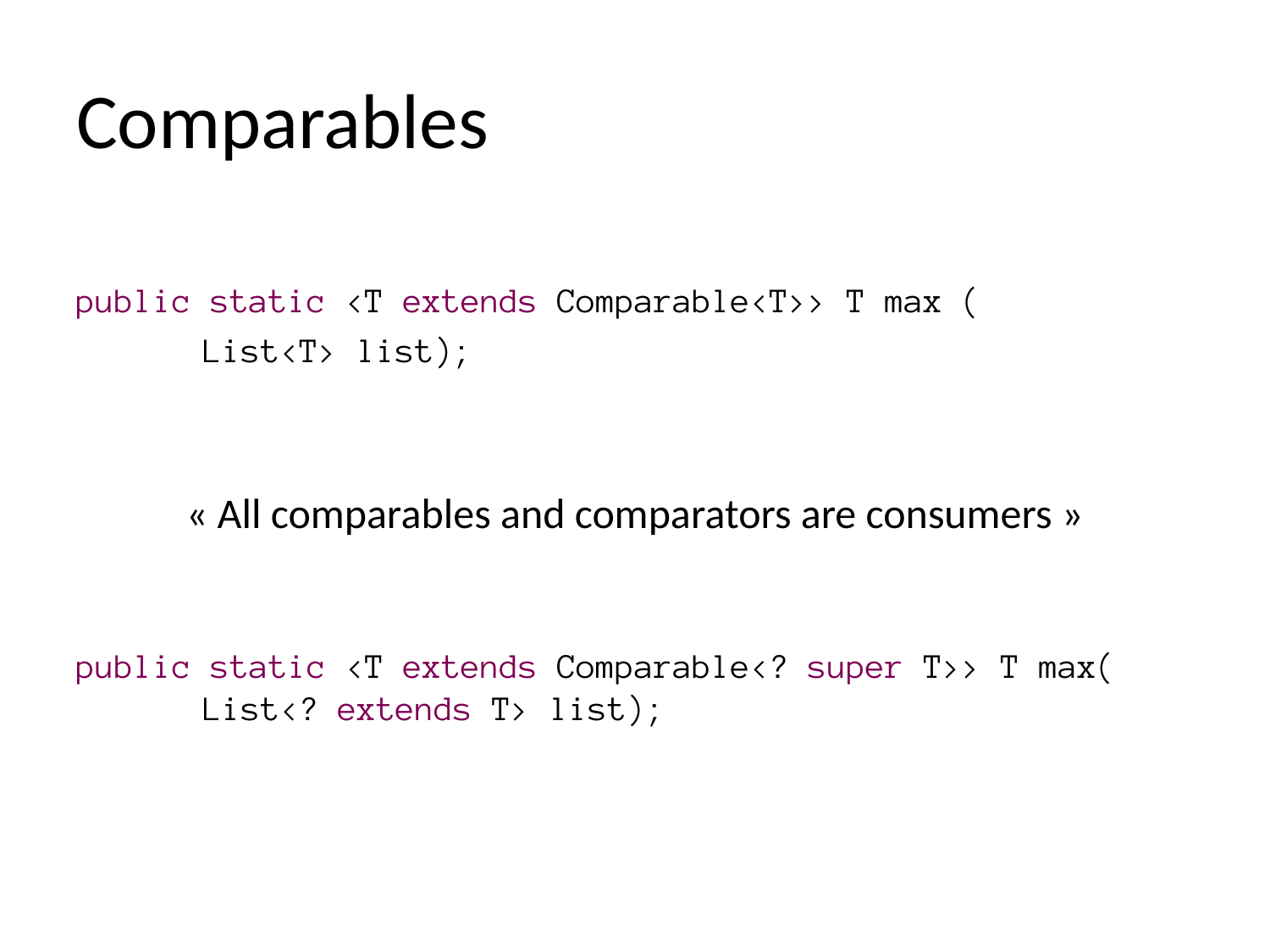

# Comparables

public static <T extends Comparable<T>> T max (
	List<T> list);

« All comparables and comparators are consumers »

public static <T extends Comparable<? super T>> T max( 	List<? extends T> list);